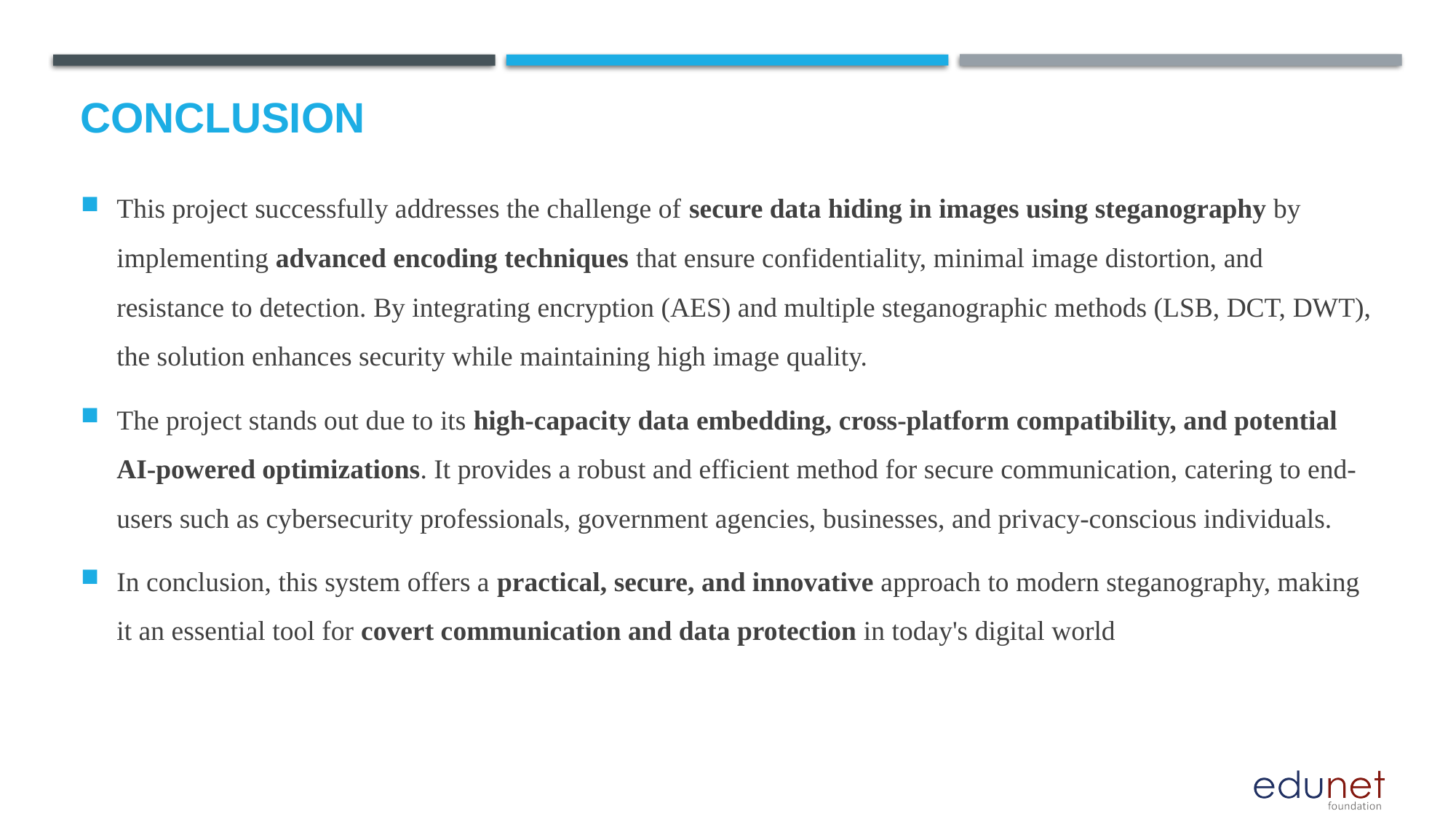

# Conclusion
This project successfully addresses the challenge of secure data hiding in images using steganography by implementing advanced encoding techniques that ensure confidentiality, minimal image distortion, and resistance to detection. By integrating encryption (AES) and multiple steganographic methods (LSB, DCT, DWT), the solution enhances security while maintaining high image quality.
The project stands out due to its high-capacity data embedding, cross-platform compatibility, and potential AI-powered optimizations. It provides a robust and efficient method for secure communication, catering to end-users such as cybersecurity professionals, government agencies, businesses, and privacy-conscious individuals.
In conclusion, this system offers a practical, secure, and innovative approach to modern steganography, making it an essential tool for covert communication and data protection in today's digital world